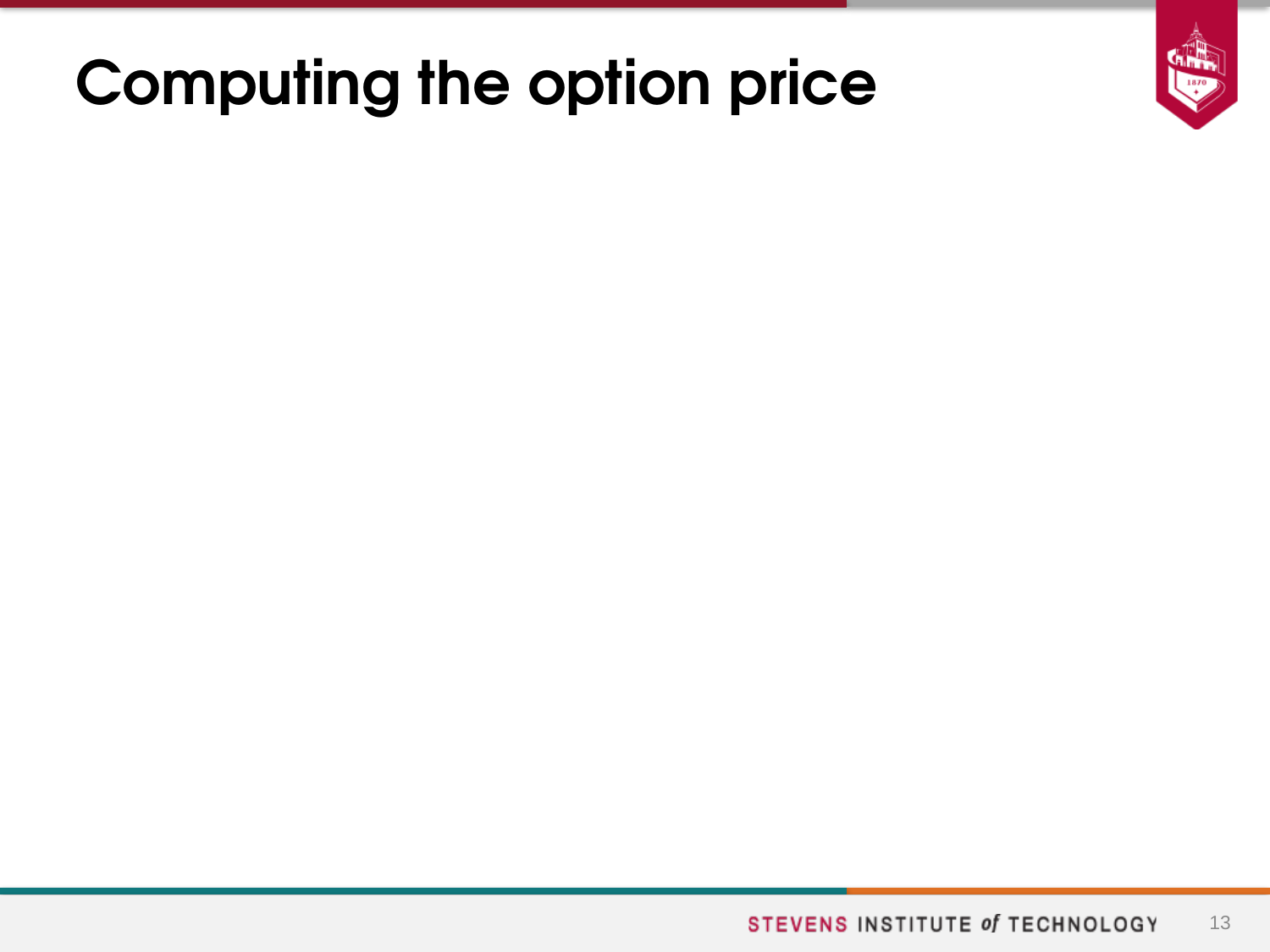

# Computing the option price
Payoffs:
Portfolio A: 			Stock Price in 1 Year
						$32.903      $59.954
					Payoff 	      0	       $19.954

Portfolio B: 			Stock Price in 1 Year
						    $32.903  	$59.954
			0.7376 purchased shares  $24.271         $44.225
			Repay loan of $22.405    – $24.271     – $24.271
			Total payoff		        0	            $19.954

13